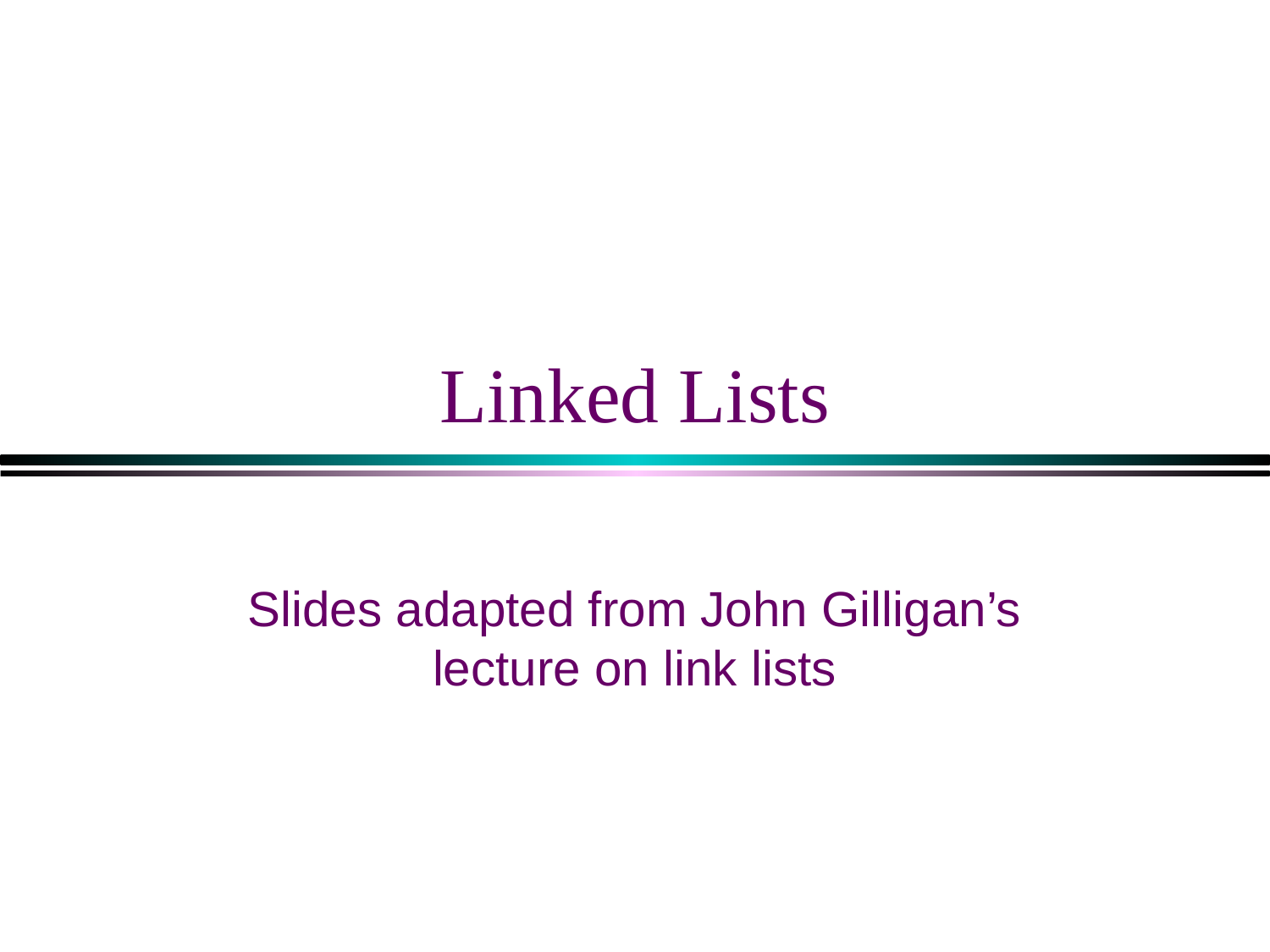

# Linked Lists
Slides adapted from John Gilligan’s lecture on link lists
1